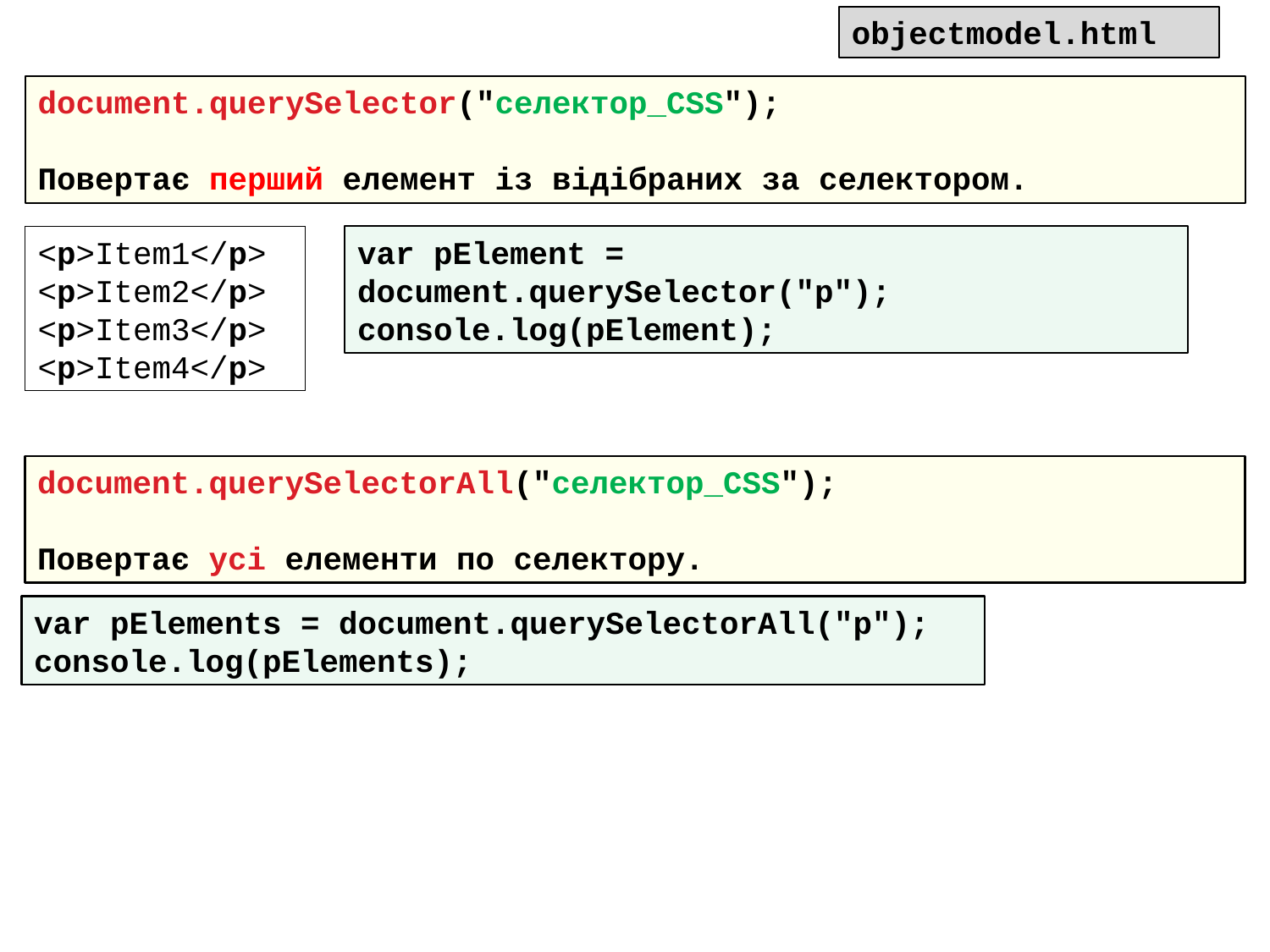

objectmodel.html
document.querySelector("селектор_CSS");

Повертає перший елемент із відібраних за селектором.
<p>Item1</p>
<p>Item2</p>
<p>Item3</p>
<p>Item4</p>
var pElement = document.querySelector("p");
console.log(pElement);
document.querySelectorAll("селектор_CSS");

Повертає усі елементи по селектору.
var pElements = document.querySelectorAll("p");
console.log(pElements);